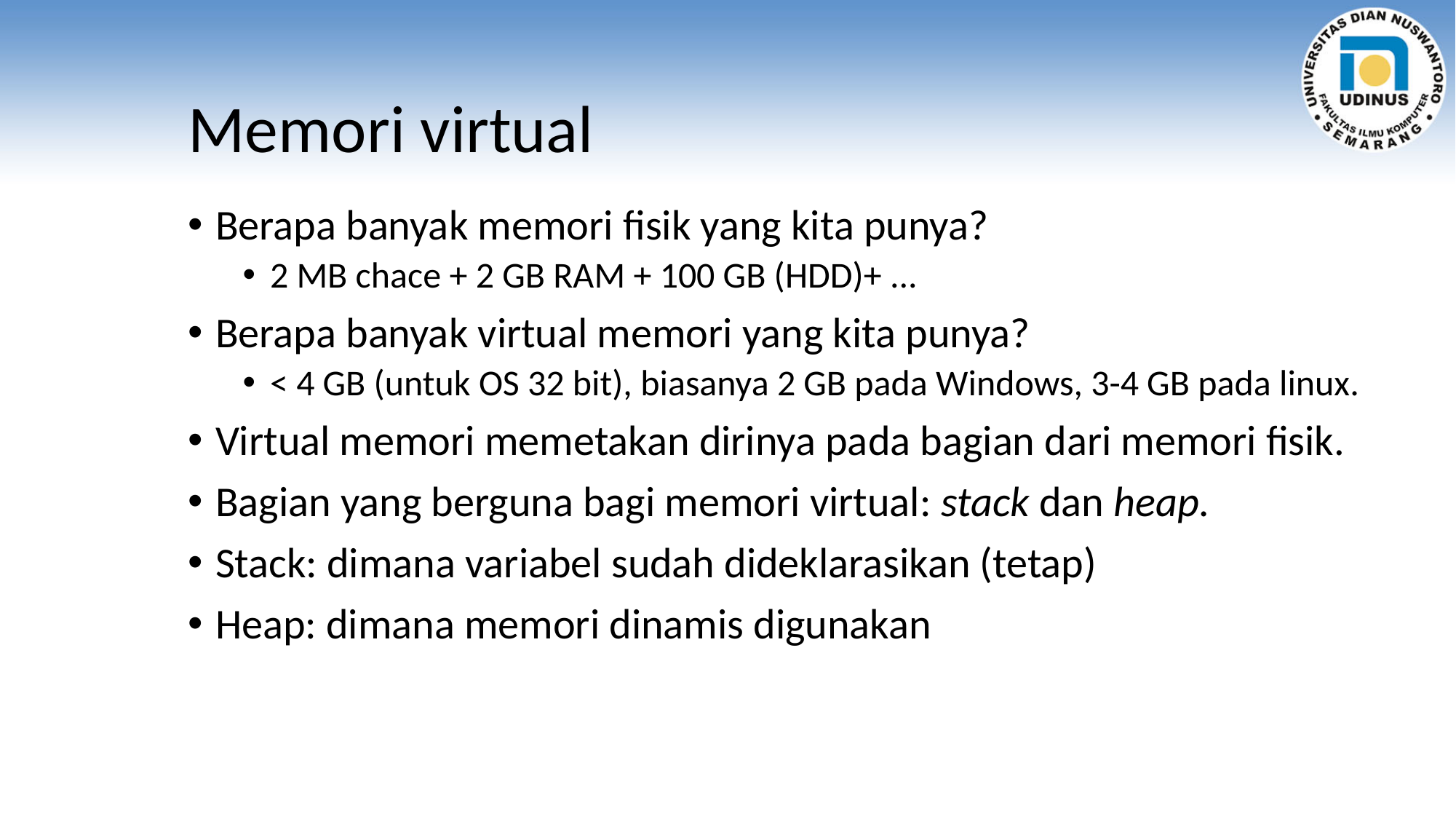

# Memori virtual
Berapa banyak memori fisik yang kita punya?
2 MB chace + 2 GB RAM + 100 GB (HDD)+ ...
Berapa banyak virtual memori yang kita punya?
< 4 GB (untuk OS 32 bit), biasanya 2 GB pada Windows, 3-4 GB pada linux.
Virtual memori memetakan dirinya pada bagian dari memori fisik.
Bagian yang berguna bagi memori virtual: stack dan heap.
Stack: dimana variabel sudah dideklarasikan (tetap)
Heap: dimana memori dinamis digunakan